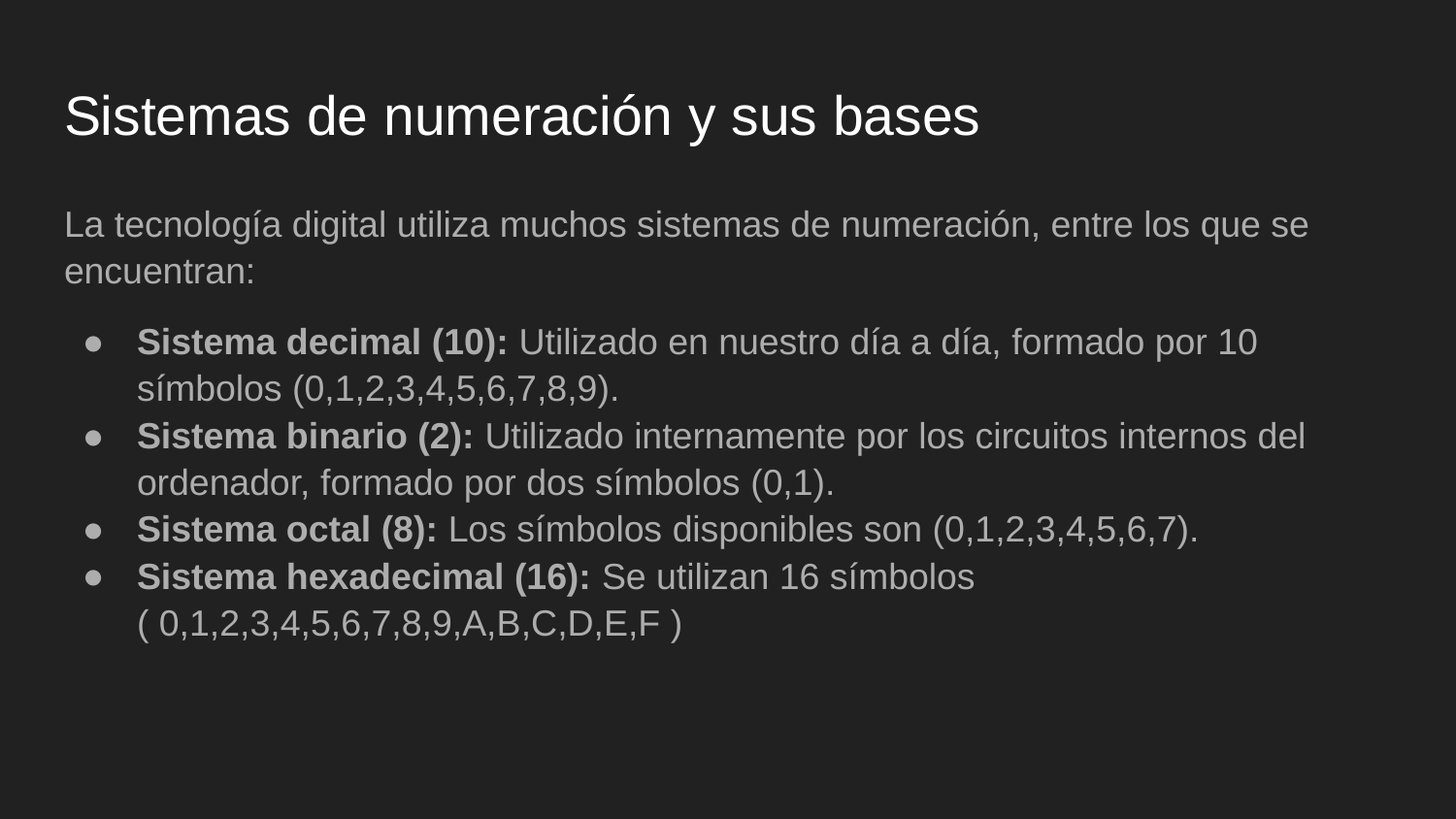

# Sistemas de numeración y sus bases
La tecnología digital utiliza muchos sistemas de numeración, entre los que se encuentran:
Sistema decimal (10): Utilizado en nuestro día a día, formado por 10 símbolos (0,1,2,3,4,5,6,7,8,9).
Sistema binario (2): Utilizado internamente por los circuitos internos del ordenador, formado por dos símbolos (0,1).
Sistema octal (8): Los símbolos disponibles son (0,1,2,3,4,5,6,7).
Sistema hexadecimal (16): Se utilizan 16 símbolos ( 0,1,2,3,4,5,6,7,8,9,A,B,C,D,E,F )